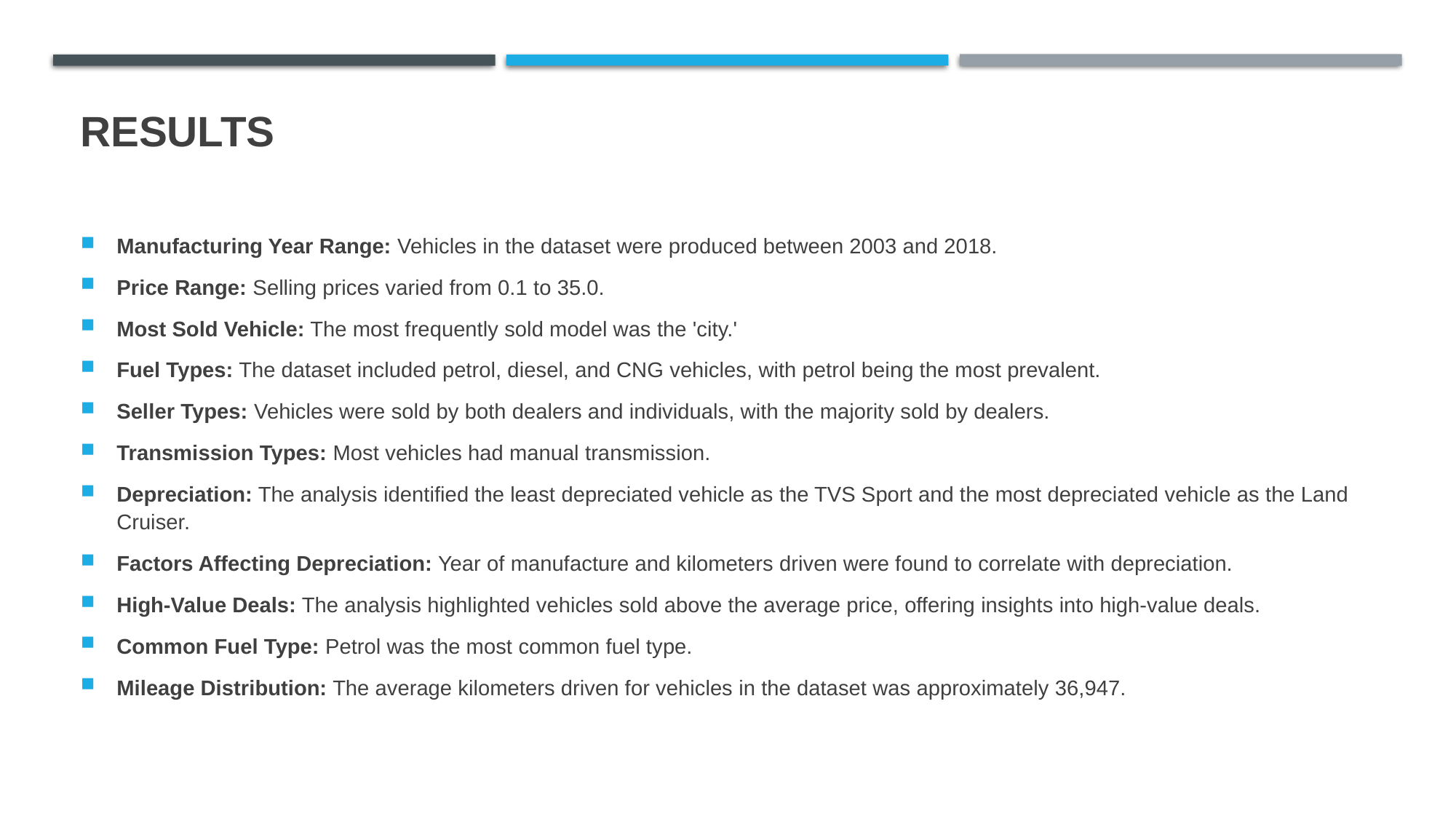

# Results
Manufacturing Year Range: Vehicles in the dataset were produced between 2003 and 2018.
Price Range: Selling prices varied from 0.1 to 35.0.
Most Sold Vehicle: The most frequently sold model was the 'city.'
Fuel Types: The dataset included petrol, diesel, and CNG vehicles, with petrol being the most prevalent.
Seller Types: Vehicles were sold by both dealers and individuals, with the majority sold by dealers.
Transmission Types: Most vehicles had manual transmission.
Depreciation: The analysis identified the least depreciated vehicle as the TVS Sport and the most depreciated vehicle as the Land Cruiser.
Factors Affecting Depreciation: Year of manufacture and kilometers driven were found to correlate with depreciation.
High-Value Deals: The analysis highlighted vehicles sold above the average price, offering insights into high-value deals.
Common Fuel Type: Petrol was the most common fuel type.
Mileage Distribution: The average kilometers driven for vehicles in the dataset was approximately 36,947.